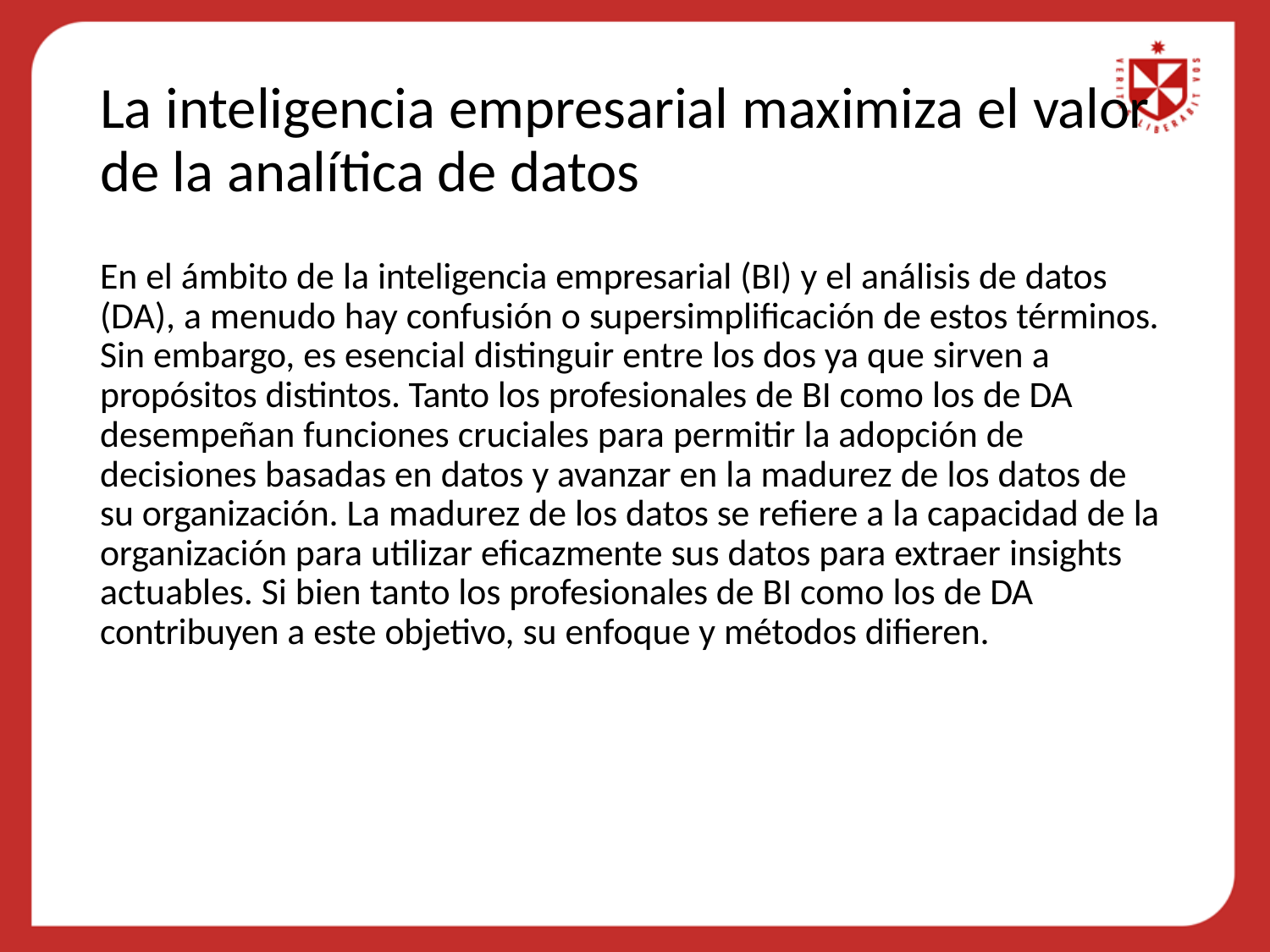

# La inteligencia empresarial maximiza el valor de la analítica de datos
En el ámbito de la inteligencia empresarial (BI) y el análisis de datos (DA), a menudo hay confusión o supersimplificación de estos términos. Sin embargo, es esencial distinguir entre los dos ya que sirven a propósitos distintos. Tanto los profesionales de BI como los de DA desempeñan funciones cruciales para permitir la adopción de decisiones basadas en datos y avanzar en la madurez de los datos de su organización. La madurez de los datos se refiere a la capacidad de la organización para utilizar eficazmente sus datos para extraer insights actuables. Si bien tanto los profesionales de BI como los de DA contribuyen a este objetivo, su enfoque y métodos difieren.